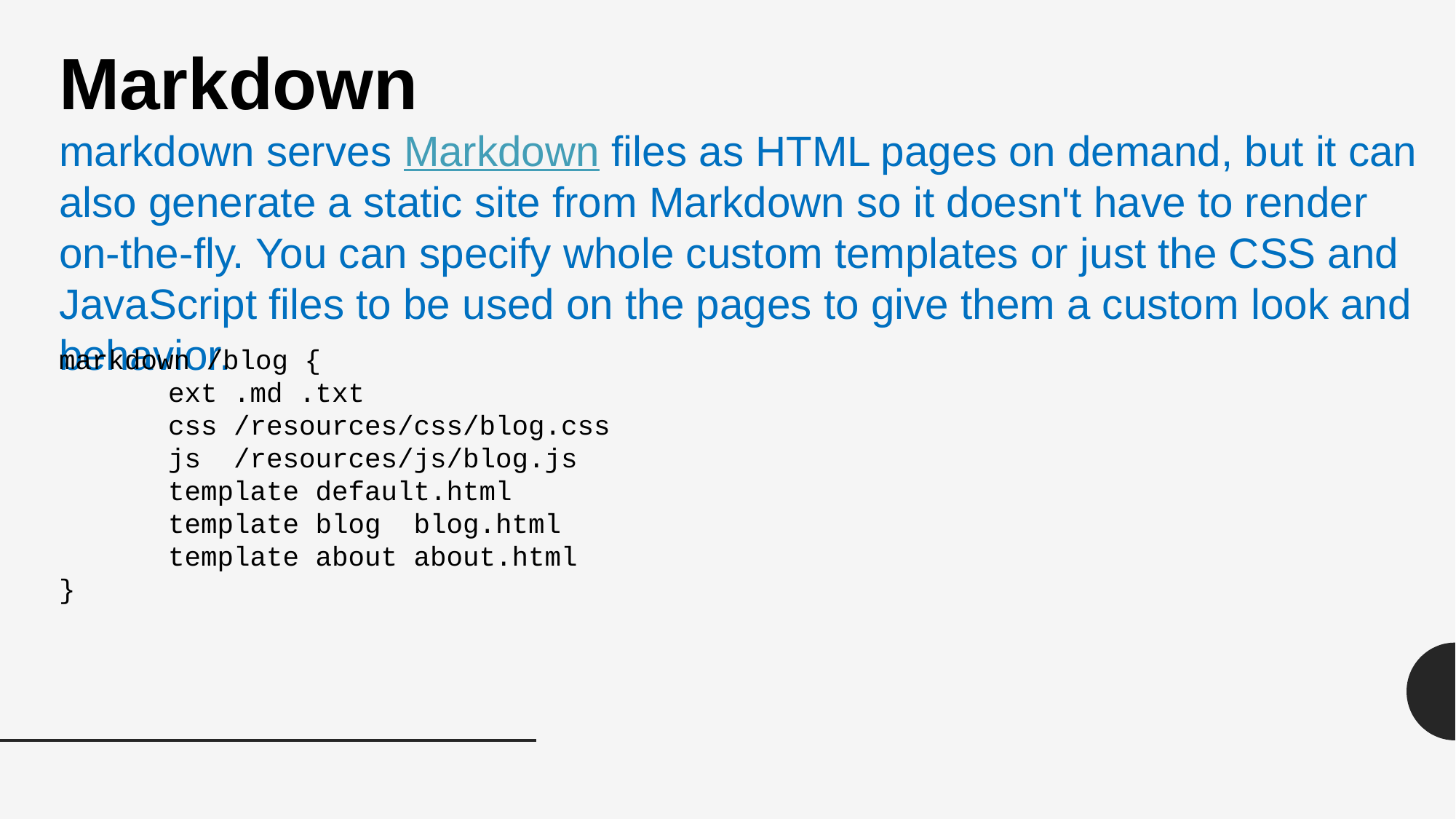

Markdown
markdown serves Markdown files as HTML pages on demand, but it can also generate a static site from Markdown so it doesn't have to render on-the-fly. You can specify whole custom templates or just the CSS and JavaScript files to be used on the pages to give them a custom look and behavior.
markdown /blog {
	ext .md .txt
	css /resources/css/blog.css
	js  /resources/js/blog.js
	template default.html
	template blog  blog.html
	template about about.html
}